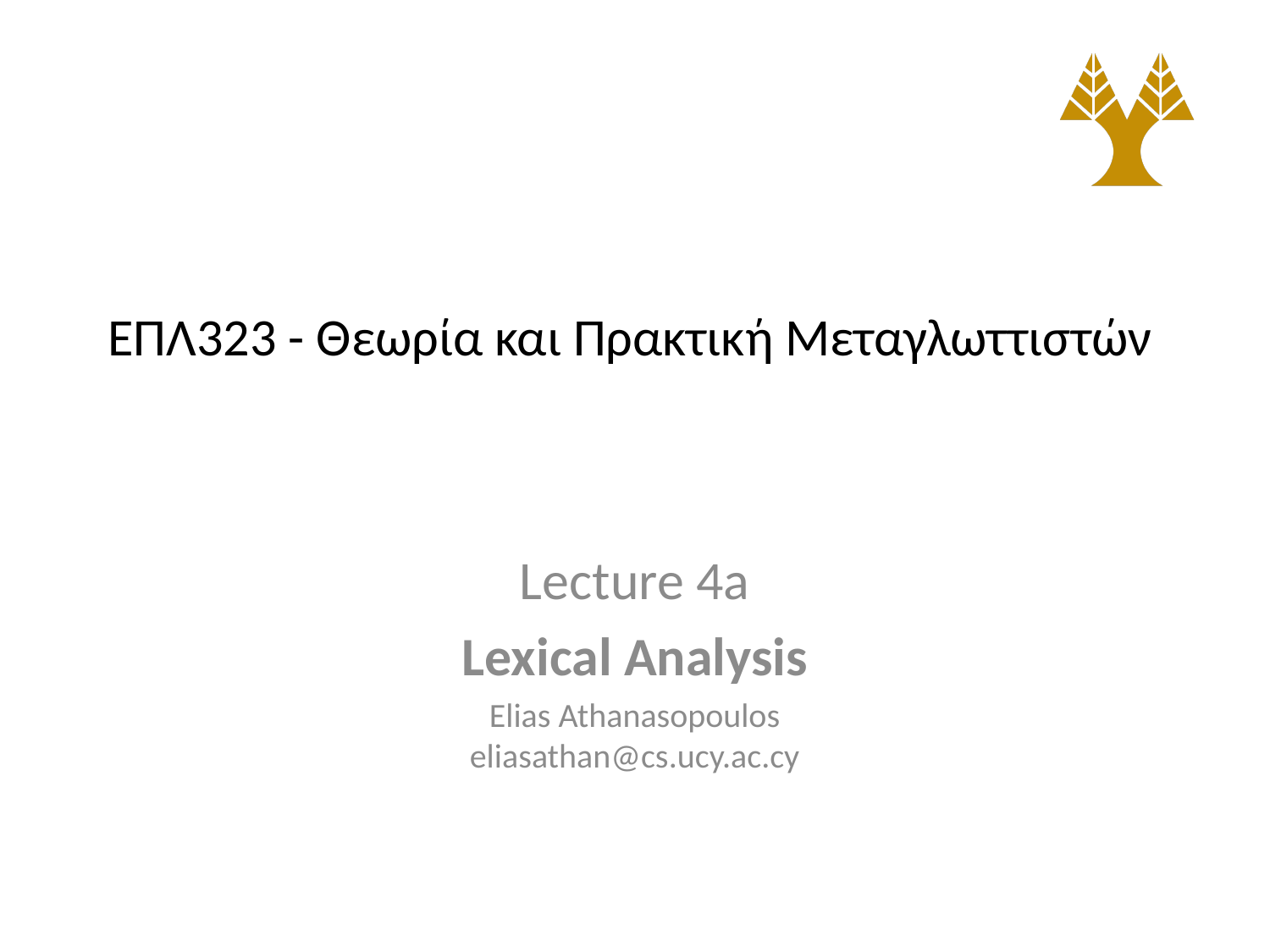

# ΕΠΛ323 - Θεωρία και Πρακτική Μεταγλωττιστών
Lecture 4a
Lexical Analysis
Elias Athanasopoulos
eliasathan@cs.ucy.ac.cy